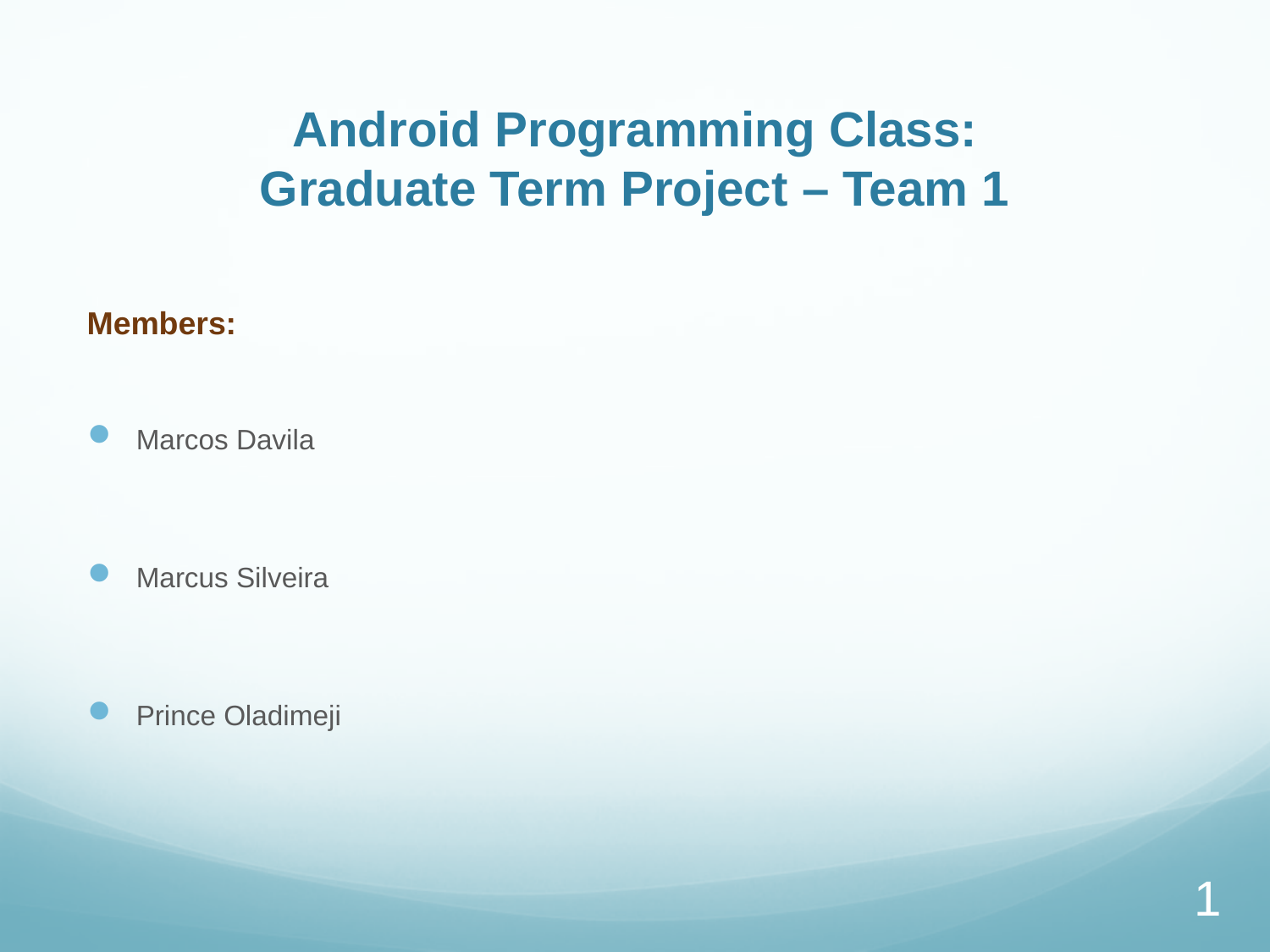

# Android Programming Class: Graduate Term Project – Team 1

Marcos Davila

Marcus Silveira

Prince Oladimeji

Members:
1